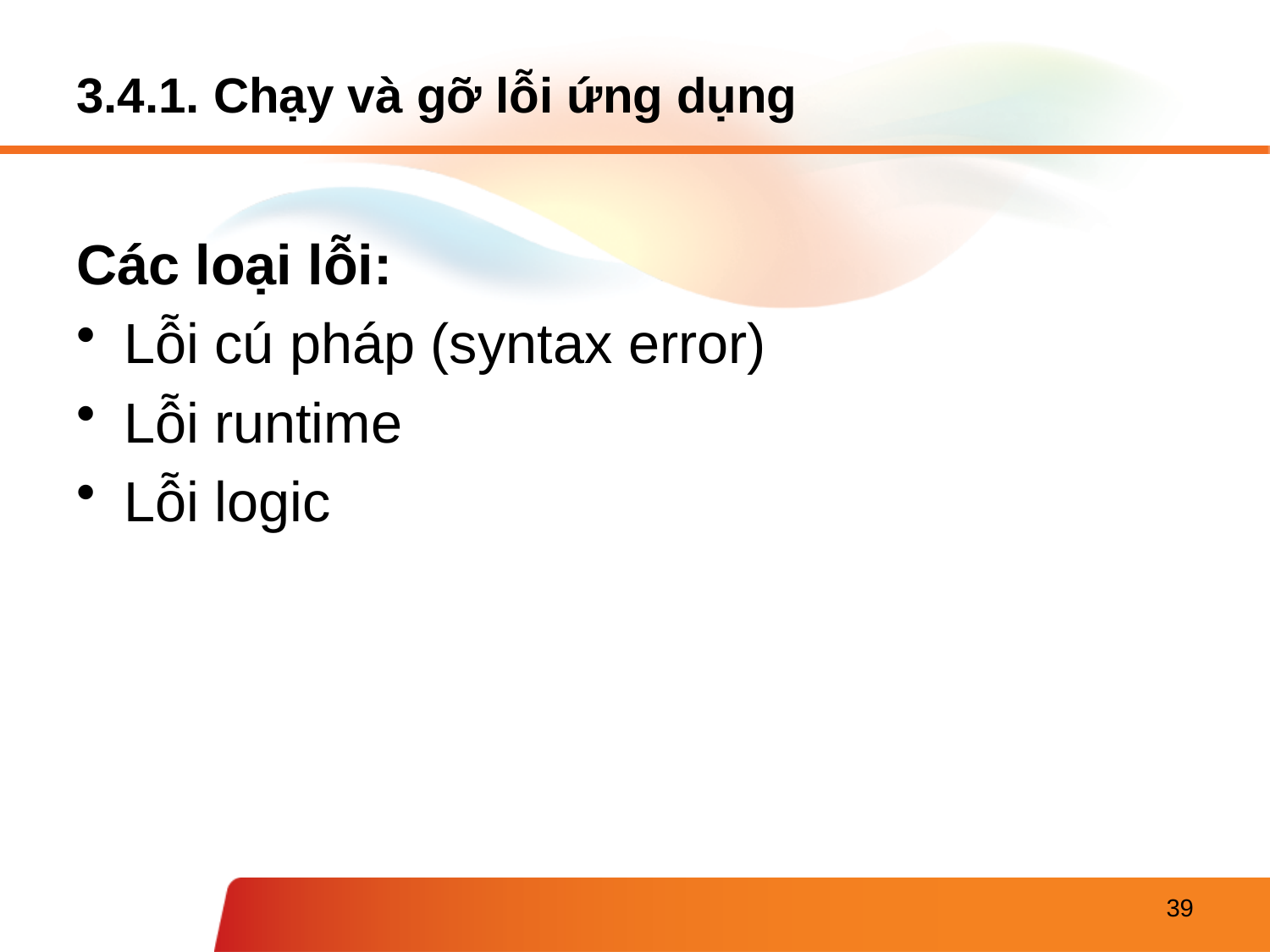

# 3.4.1. Chạy và gỡ lỗi ứng dụng
Các loại lỗi:
Lỗi cú pháp (syntax error)
Lỗi runtime
Lỗi logic
39